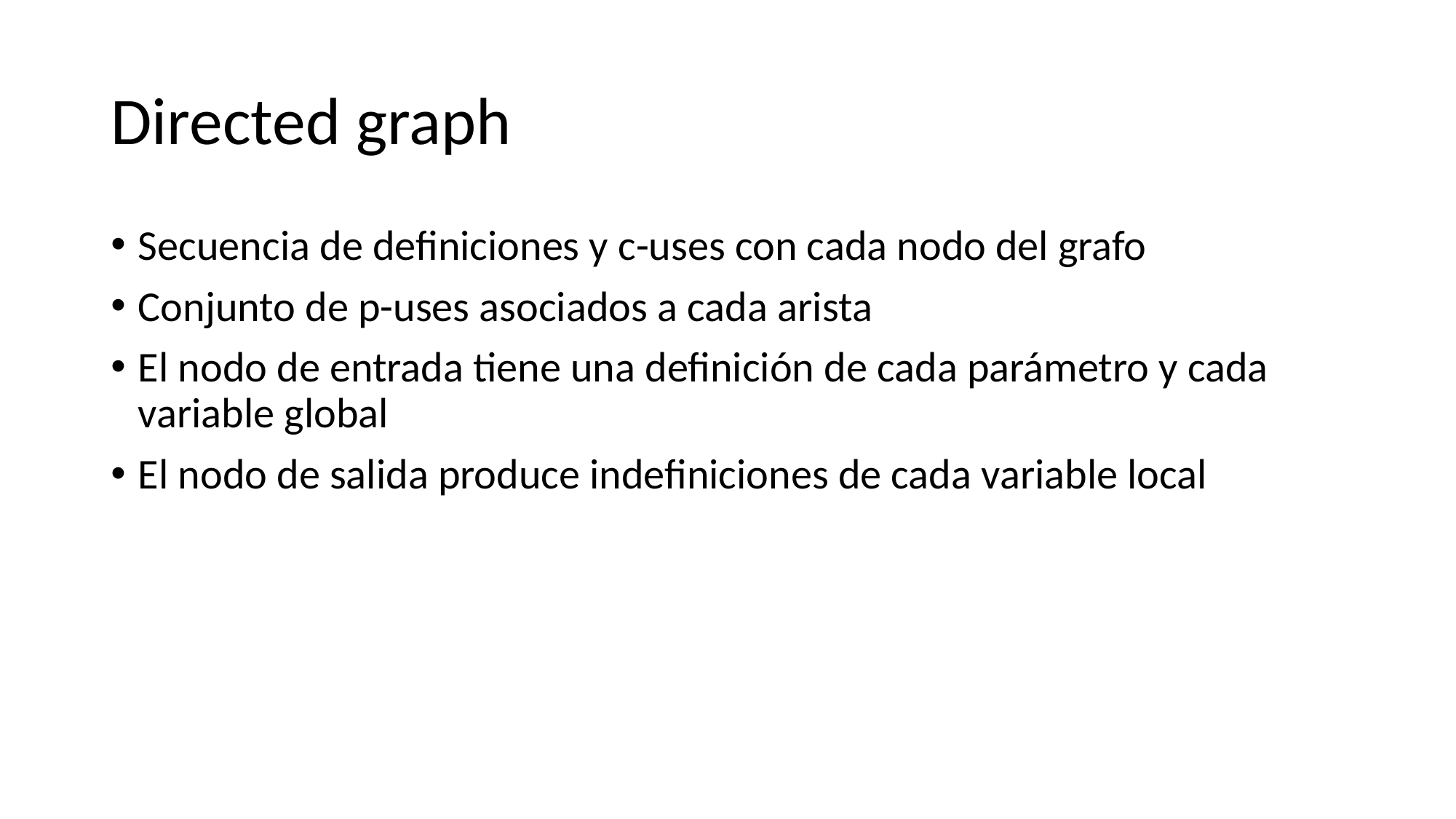

# Directed graph
Secuencia de definiciones y c-uses con cada nodo del grafo
Conjunto de p-uses asociados a cada arista
El nodo de entrada tiene una definición de cada parámetro y cada variable global
El nodo de salida produce indefiniciones de cada variable local